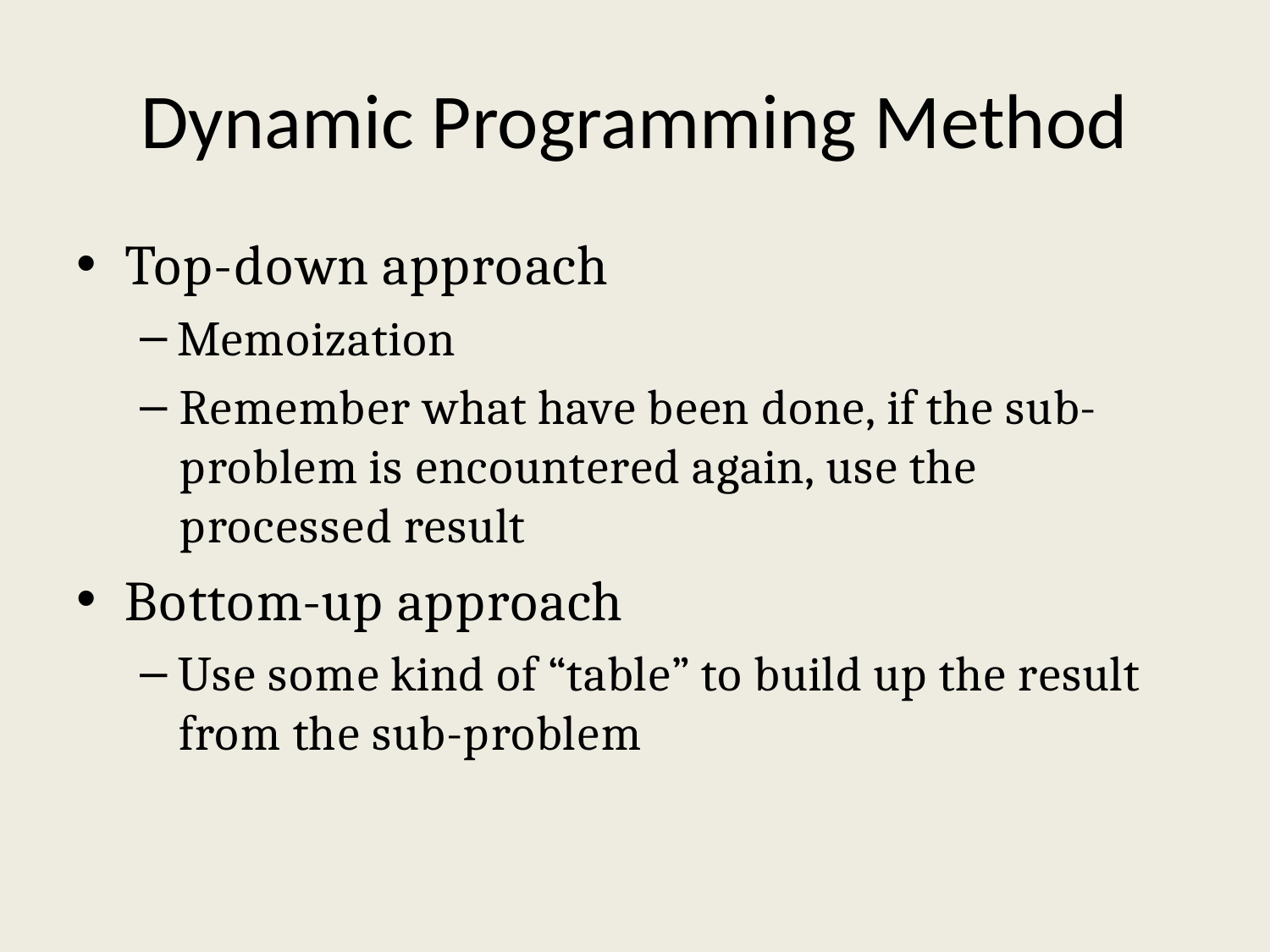

# Dynamic Programming Method
Top-down approach
Memoization
Remember what have been done, if the sub-problem is encountered again, use the processed result
Bottom-up approach
Use some kind of “table” to build up the result from the sub-problem